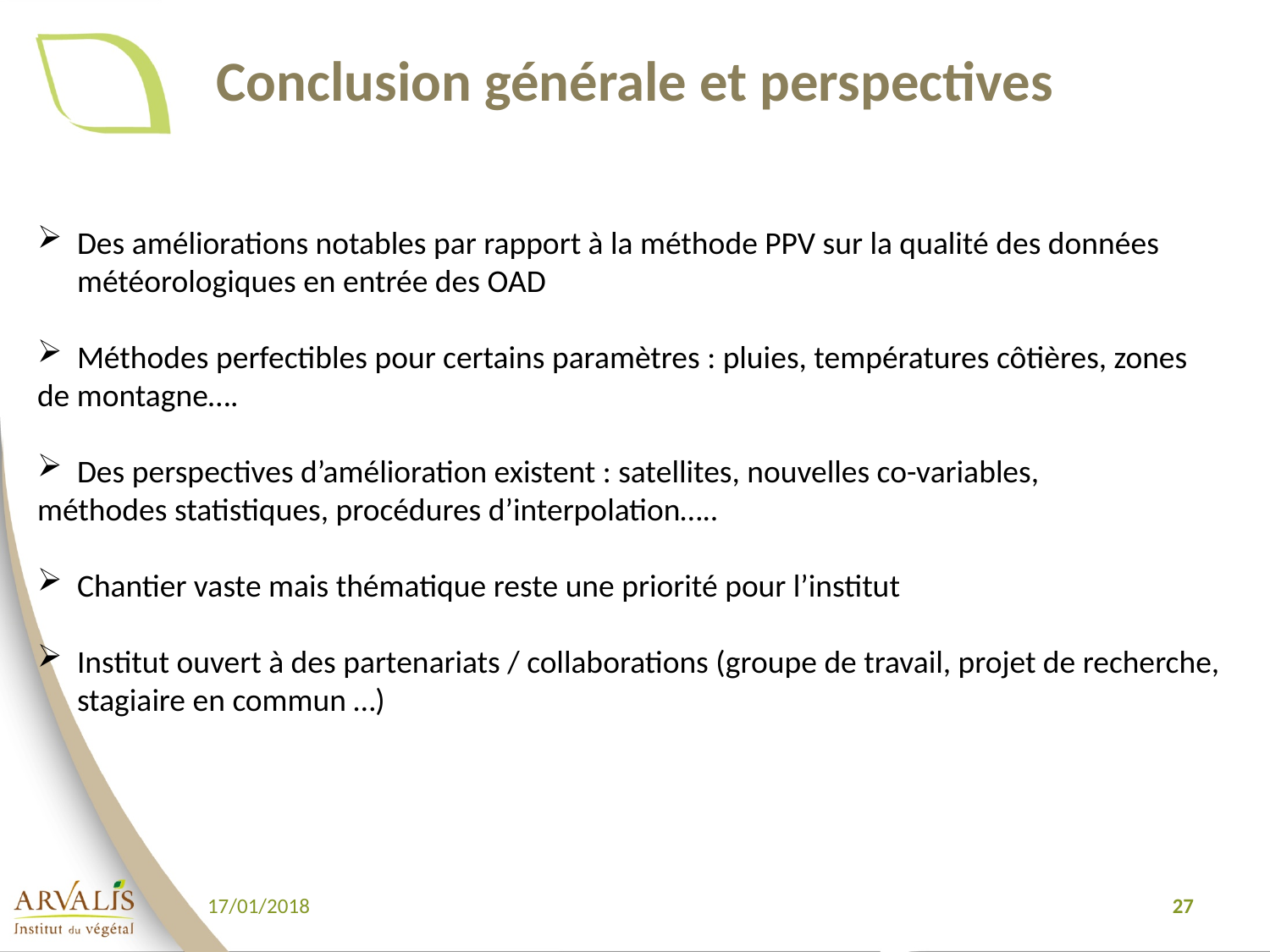

# Conclusion générale et perspectives
Des améliorations notables par rapport à la méthode PPV sur la qualité des données météorologiques en entrée des OAD

Méthodes perfectibles pour certains paramètres : pluies, températures côtières, zones
de montagne….

Des perspectives d’amélioration existent : satellites, nouvelles co-variables,
méthodes statistiques, procédures d’interpolation…..

Chantier vaste mais thématique reste une priorité pour l’institut

Institut ouvert à des partenariats / collaborations (groupe de travail, projet de recherche, stagiaire en commun …)
17/01/2018
27